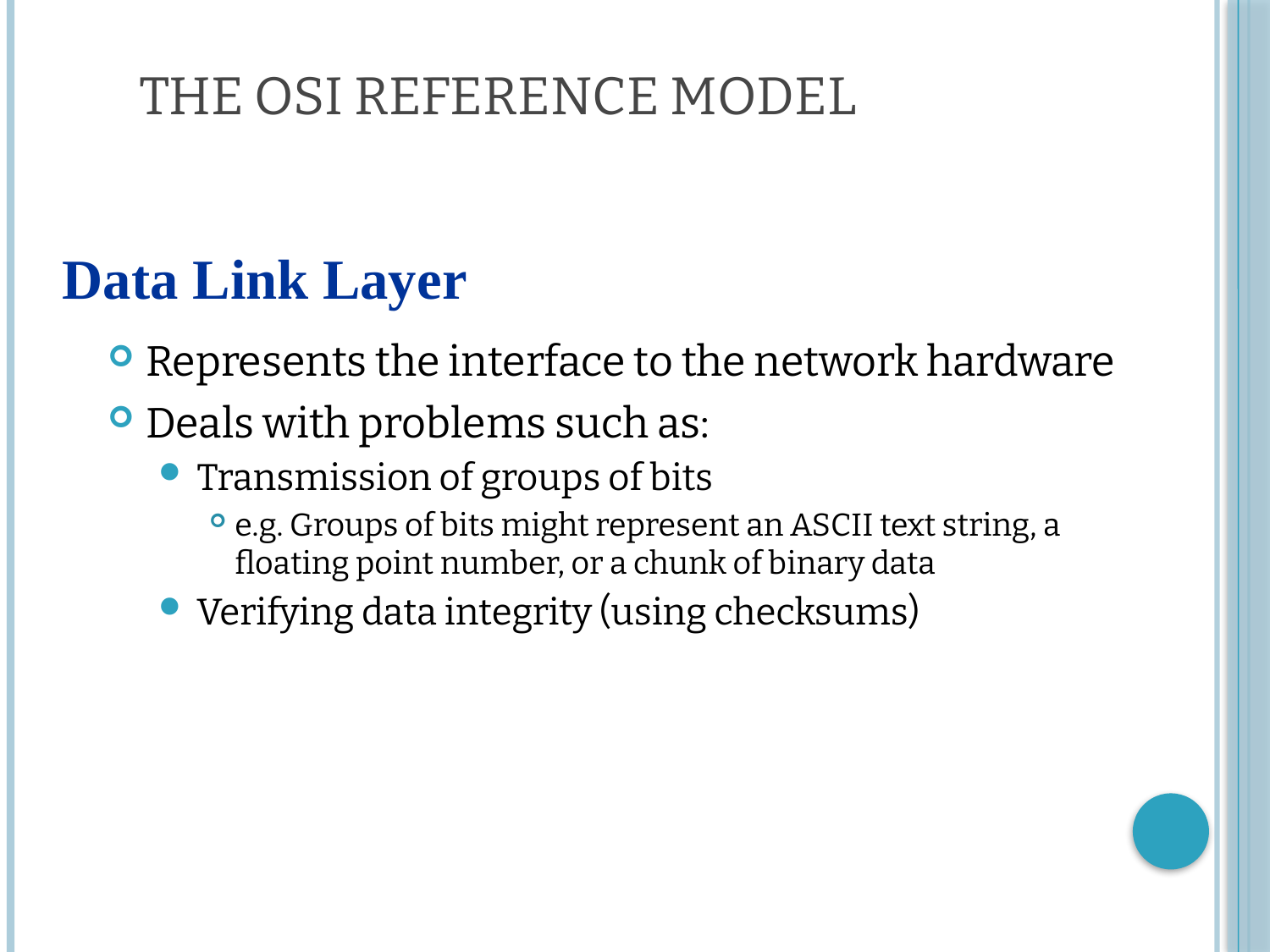

# The OSI Reference Model
Data Link Layer
Represents the interface to the network hardware
Deals with problems such as:
Transmission of groups of bits
e.g. Groups of bits might represent an ASCII text string, a floating point number, or a chunk of binary data
Verifying data integrity (using checksums)